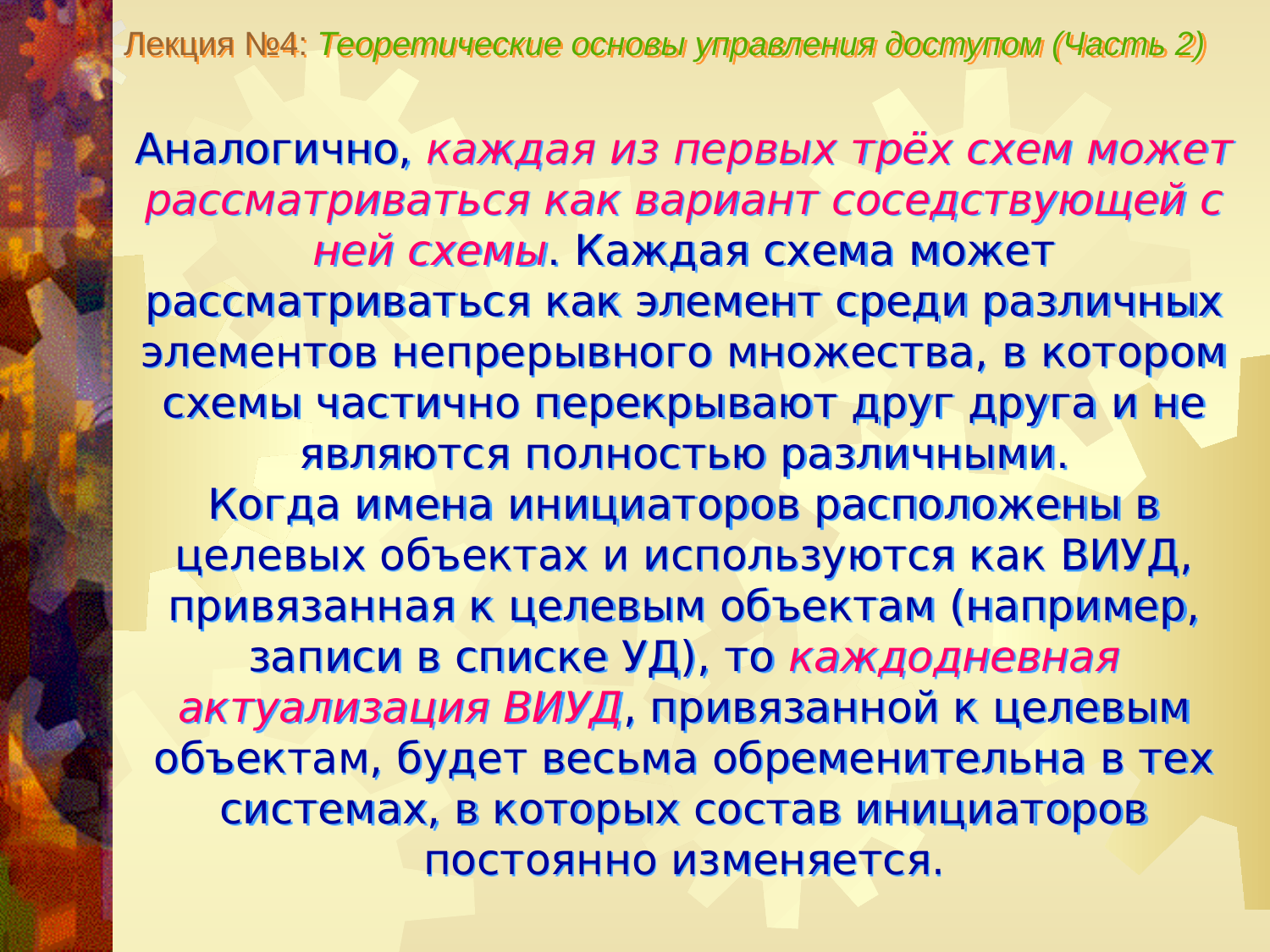

Лекция №4: Теоретические основы управления доступом (Часть 2)
Аналогично, каждая из первых трёх схем может рассматриваться как вариант соседствующей с ней схемы. Каждая схема может рассматриваться как элемент среди различных элементов непрерывного множества, в котором схемы частично перекрывают друг друга и не являются полностью различными.
Когда имена инициаторов расположены в целевых объектах и используются как ВИУД, привязанная к целевым объектам (например, записи в списке УД), то каждодневная актуализация ВИУД, привязанной к целевым объектам, будет весьма обременительна в тех системах, в которых состав инициаторов постоянно изменяется.